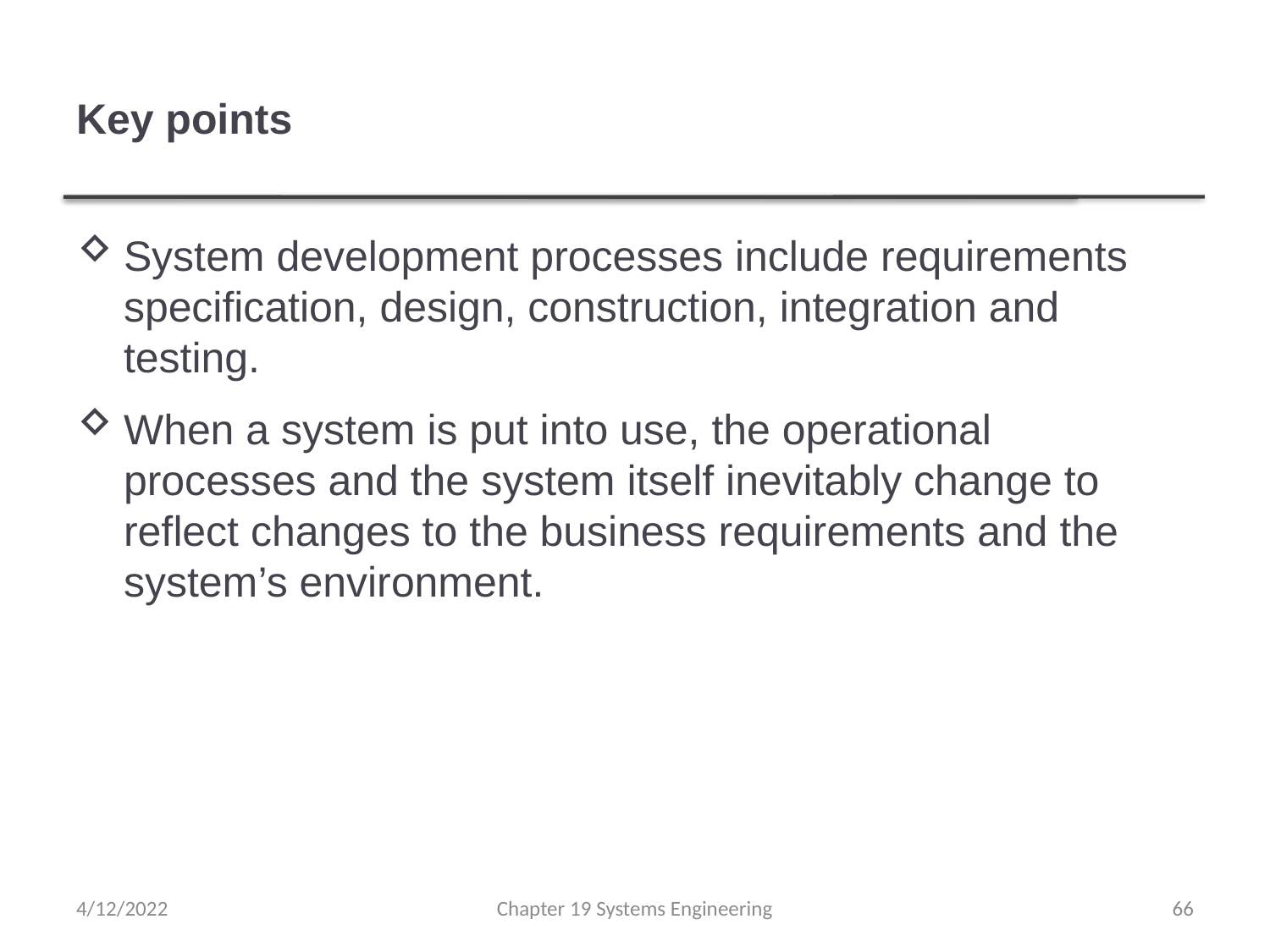

# Key points
System development processes include requirements specification, design, construction, integration and testing.
When a system is put into use, the operational processes and the system itself inevitably change to reflect changes to the business requirements and the system’s environment.

4/12/2022
Chapter 19 Systems Engineering
66